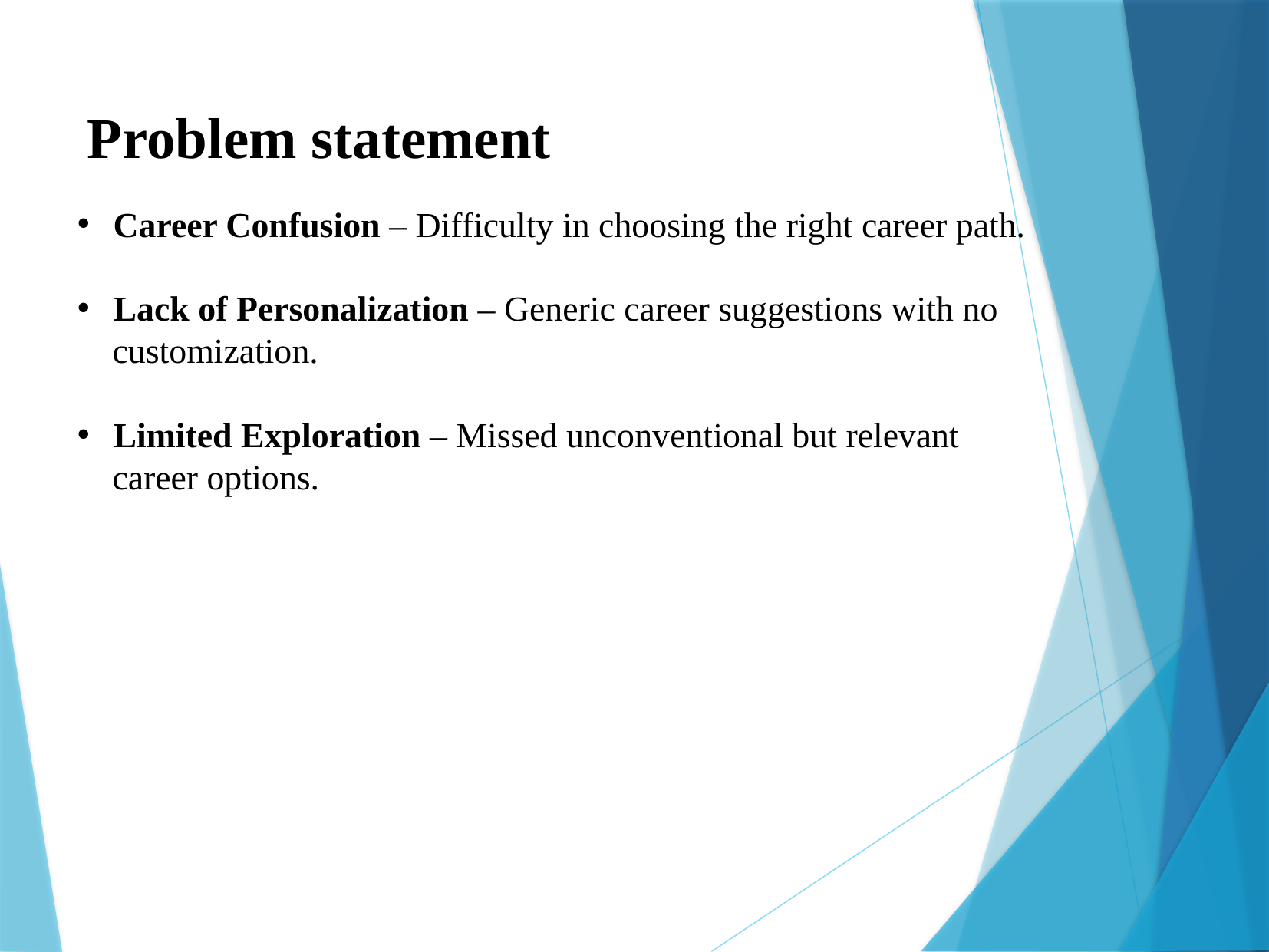

# Problem statement

Career Confusion – Difficulty in choosing the right career path.

Lack of Personalization – Generic career suggestions with no
    customization.

Limited Exploration – Missed unconventional but relevant
    career options.